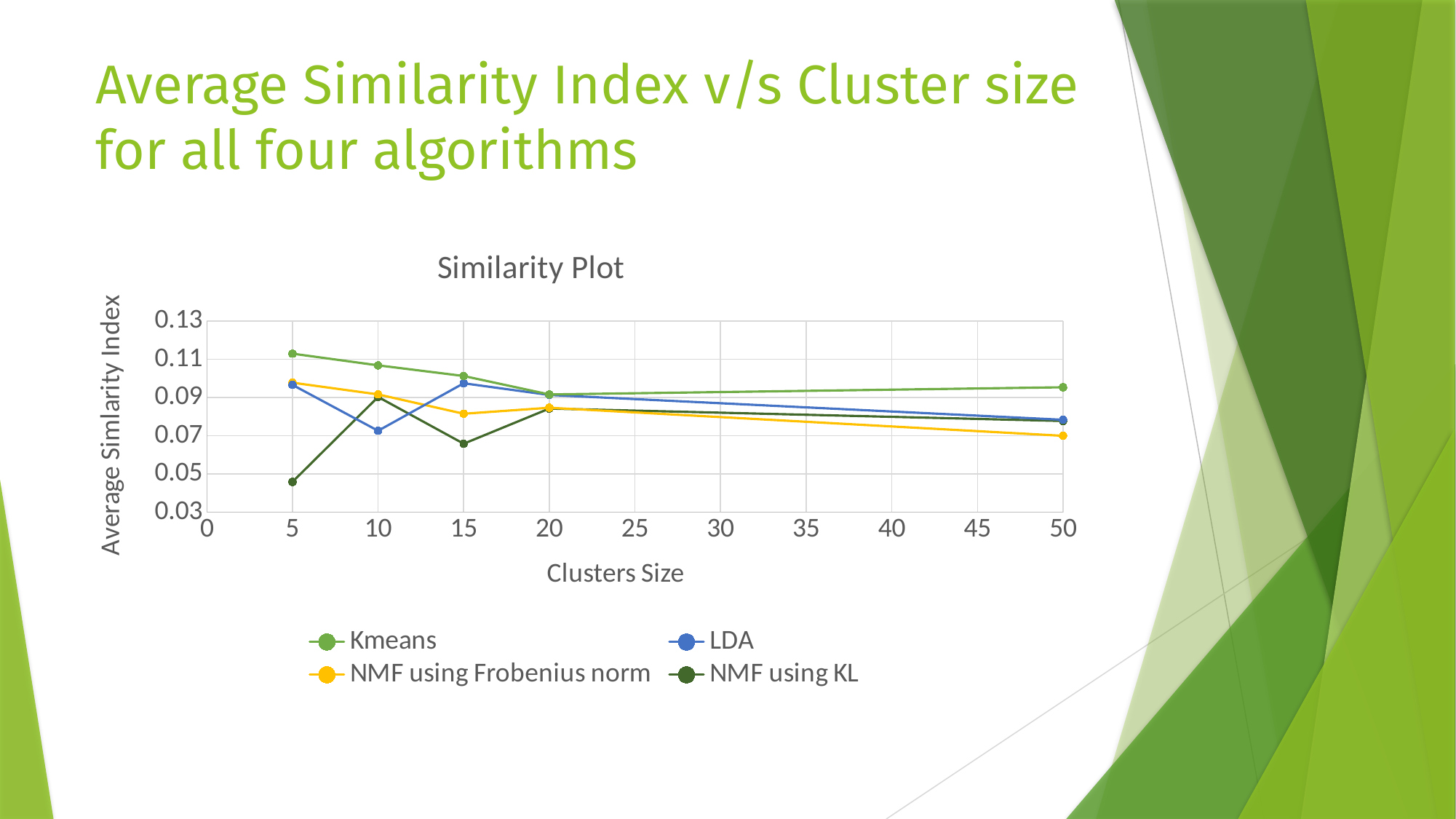

# Average Similarity Index v/s Cluster size for all four algorithms

### Chart: Similarity Plot

| Category |  |  |  |  |
|---|---|---|---|---|